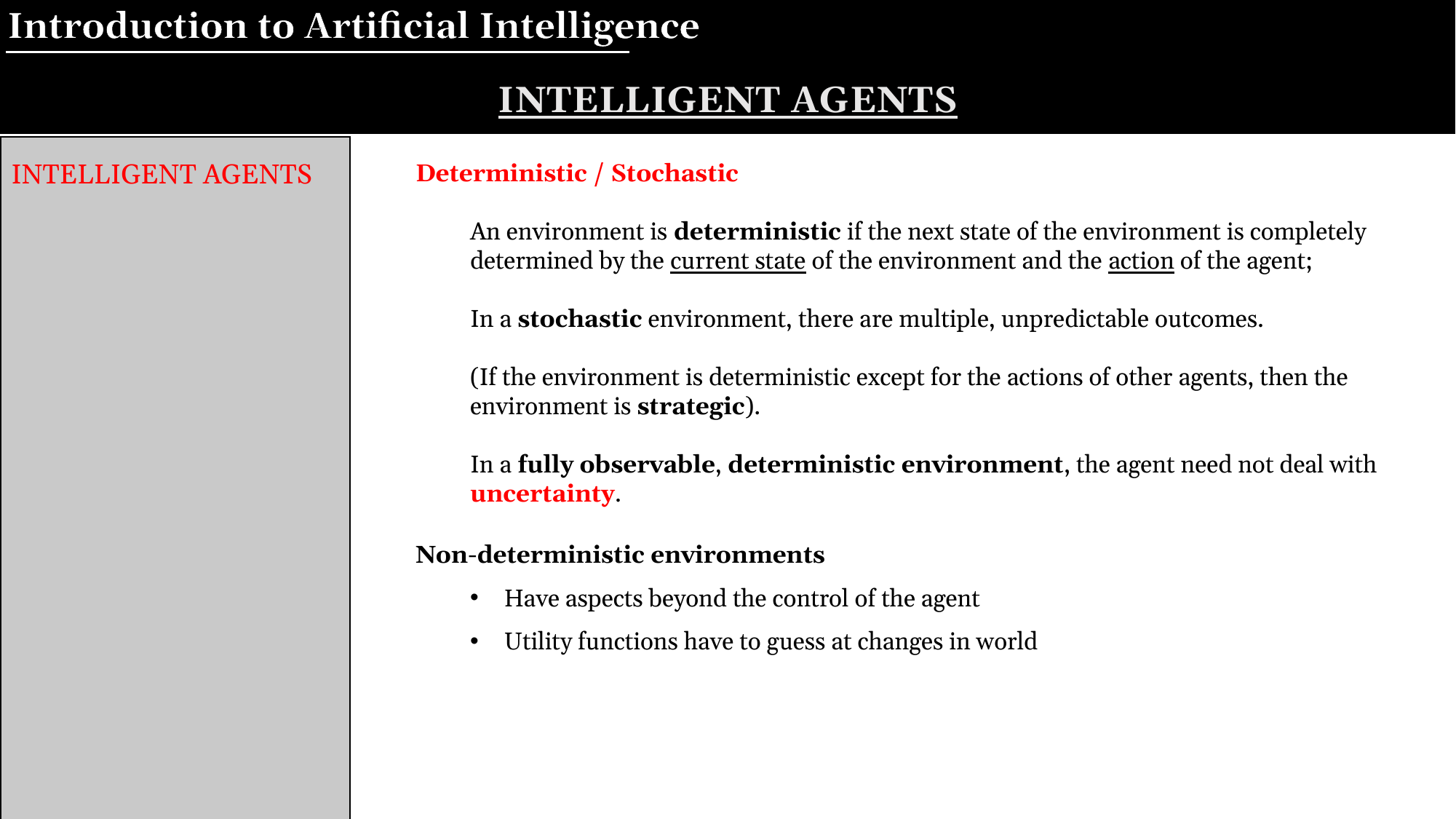

Introduction to Artificial Intelligence
Intelligent Agents

Intelligent Agents
Deterministic / Stochastic

An environment is deterministic if the next state of the environment is completely determined by the current state of the environment and the action of the agent;

In a stochastic environment, there are multiple, unpredictable outcomes.

(If the environment is deterministic except for the actions of other agents, then the environment is strategic).

In a fully observable, deterministic environment, the agent need not deal with uncertainty.
Non-deterministic environments
Have aspects beyond the control of the agent
Utility functions have to guess at changes in world